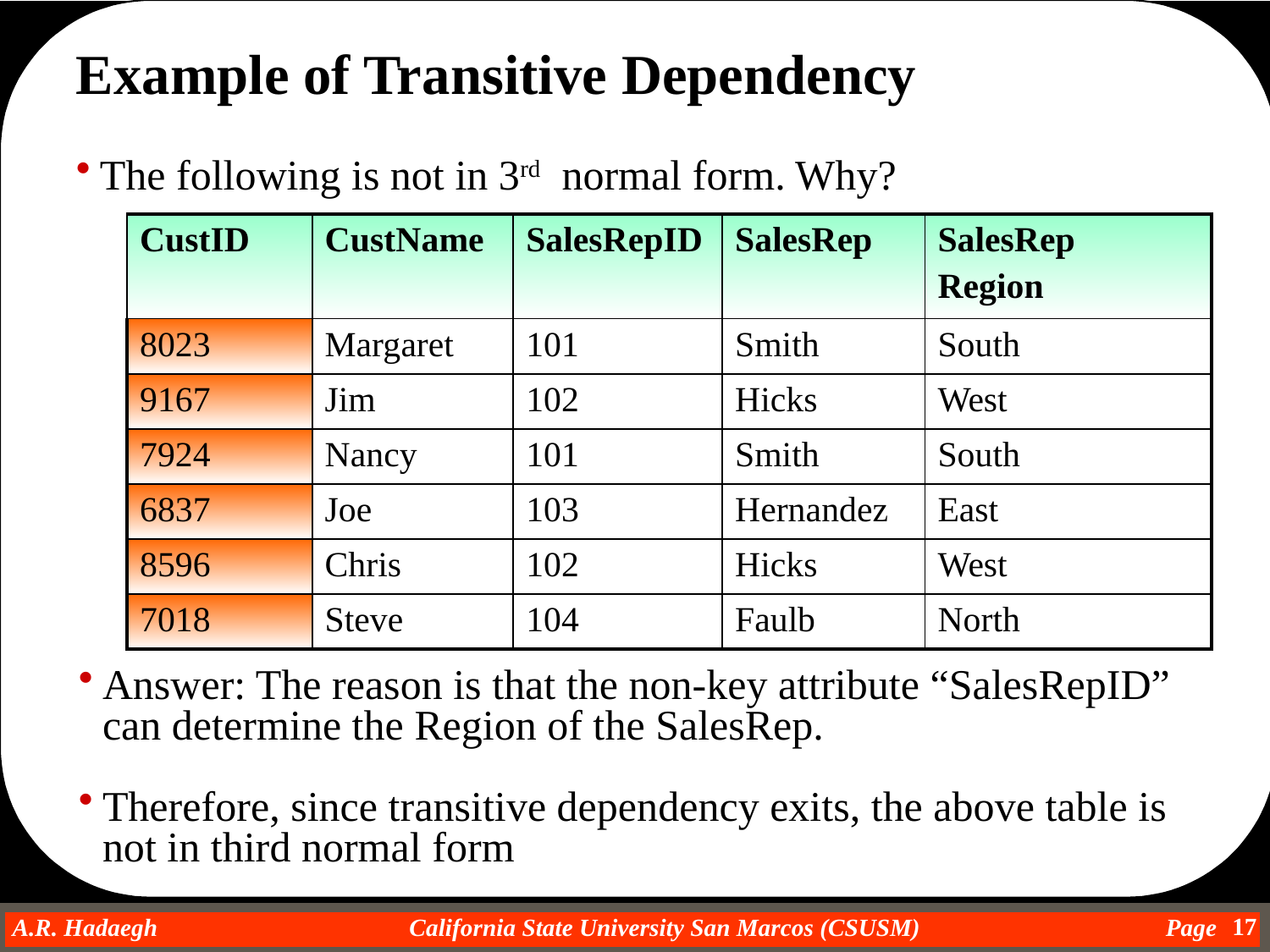

Example of Transitive Dependency

The following is not in 3rd  normal form. Why?
| CustID | CustName | SalesRepID | SalesRep | SalesRep Region |
| --- | --- | --- | --- | --- |
| 8023 | Margaret | 101 | Smith | South |
| 9167 | Jim | 102 | Hicks | West |
| 7924 | Nancy | 101 | Smith | South |
| 6837 | Joe | 103 | Hernandez | East |
| 8596 | Chris | 102 | Hicks | West |
| 7018 | Steve | 104 | Faulb | North |
Answer: The reason is that the non-key attribute “SalesRepID” can determine the Region of the SalesRep.

Therefore, since transitive dependency exits, the above table is not in third normal form
17